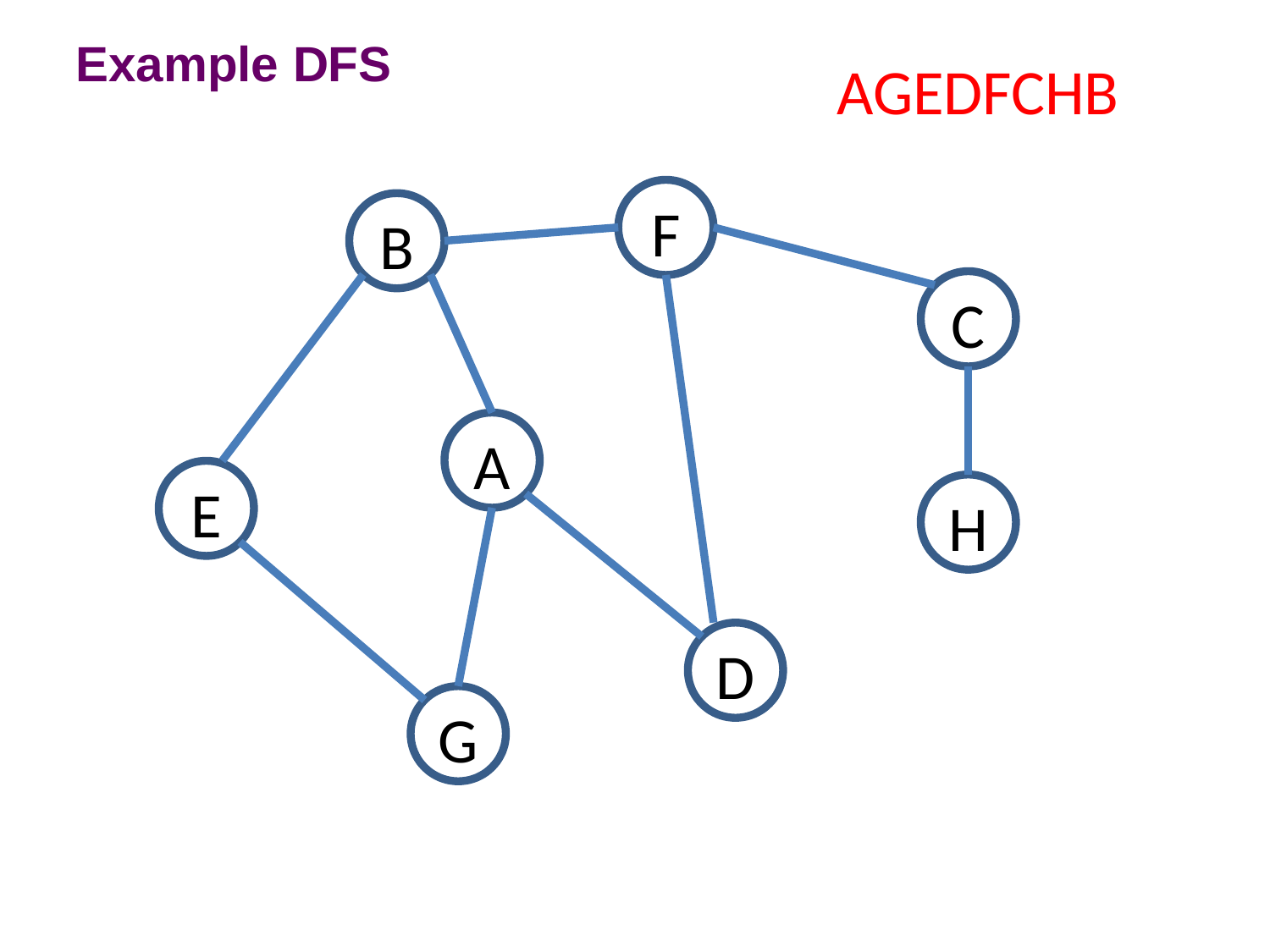

Example
DFS
AGEDFCHB

F
B

C

A

E

H

D

G